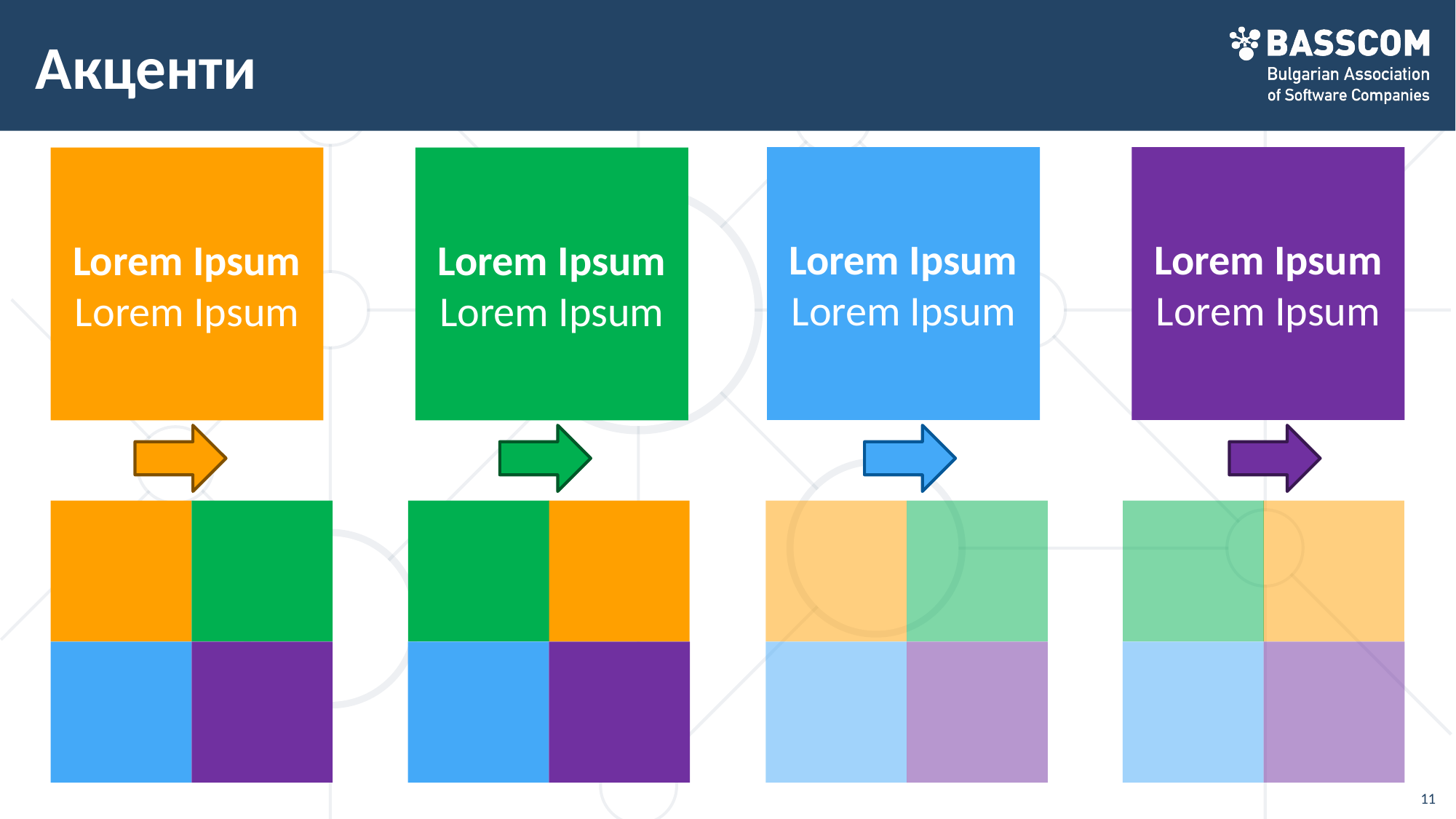

# Акценти
Lorem Ipsum
Lorem Ipsum
Lorem Ipsum
Lorem Ipsum
Lorem Ipsum
Lorem Ipsum
Lorem Ipsum
Lorem Ipsum

11